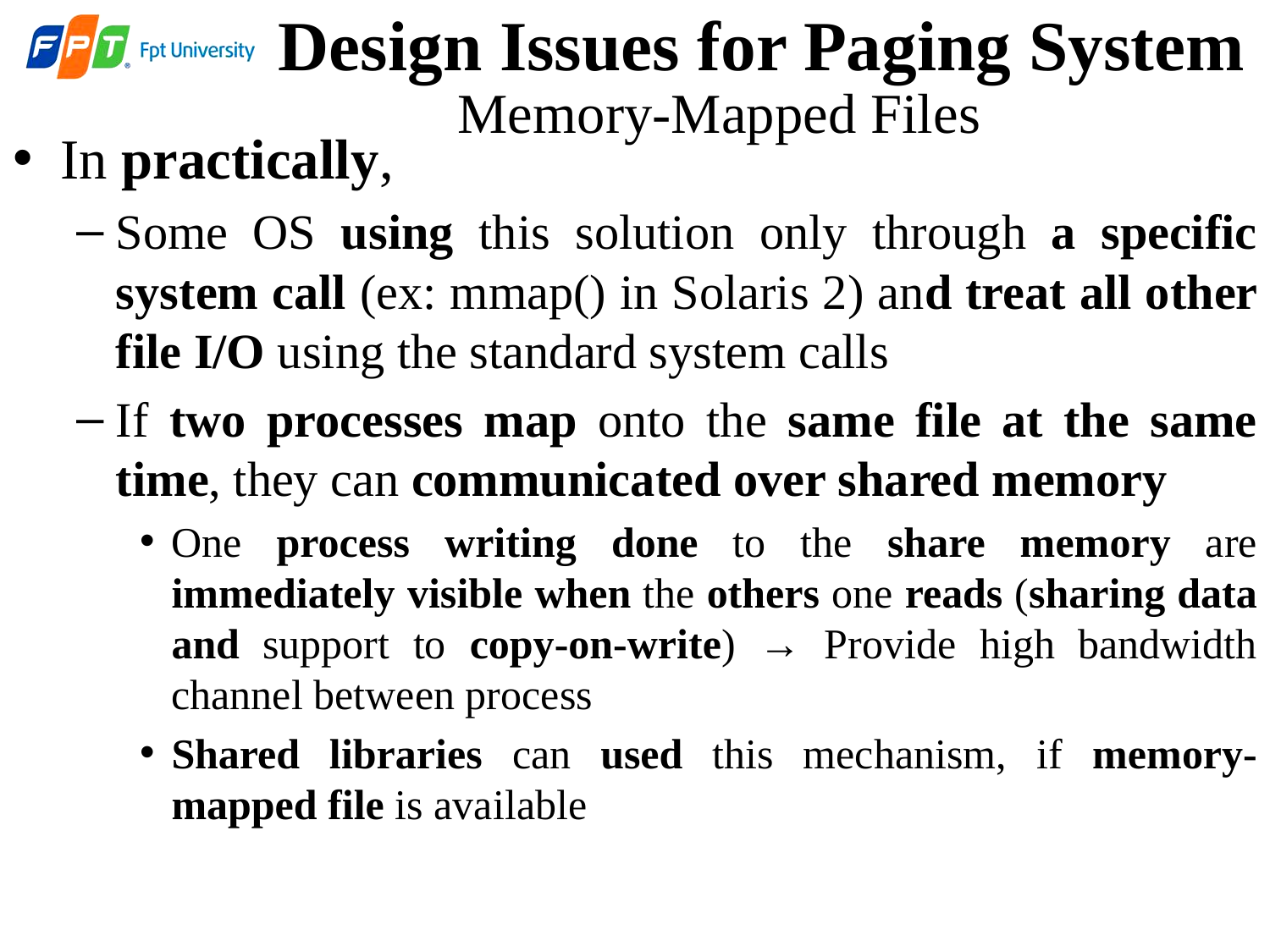

Design Issues for Paging System
Memory-Mapped Files
In practically,
Some OS using this solution only through a specific system call (ex: mmap() in Solaris 2) and treat all other file I/O using the standard system calls
If two processes map onto the same file at the same time, they can communicated over shared memory
One process writing done to the share memory are immediately visible when the others one reads (sharing data and support to copy-on-write) → Provide high bandwidth channel between process
Shared libraries can used this mechanism, if memory-mapped file is available